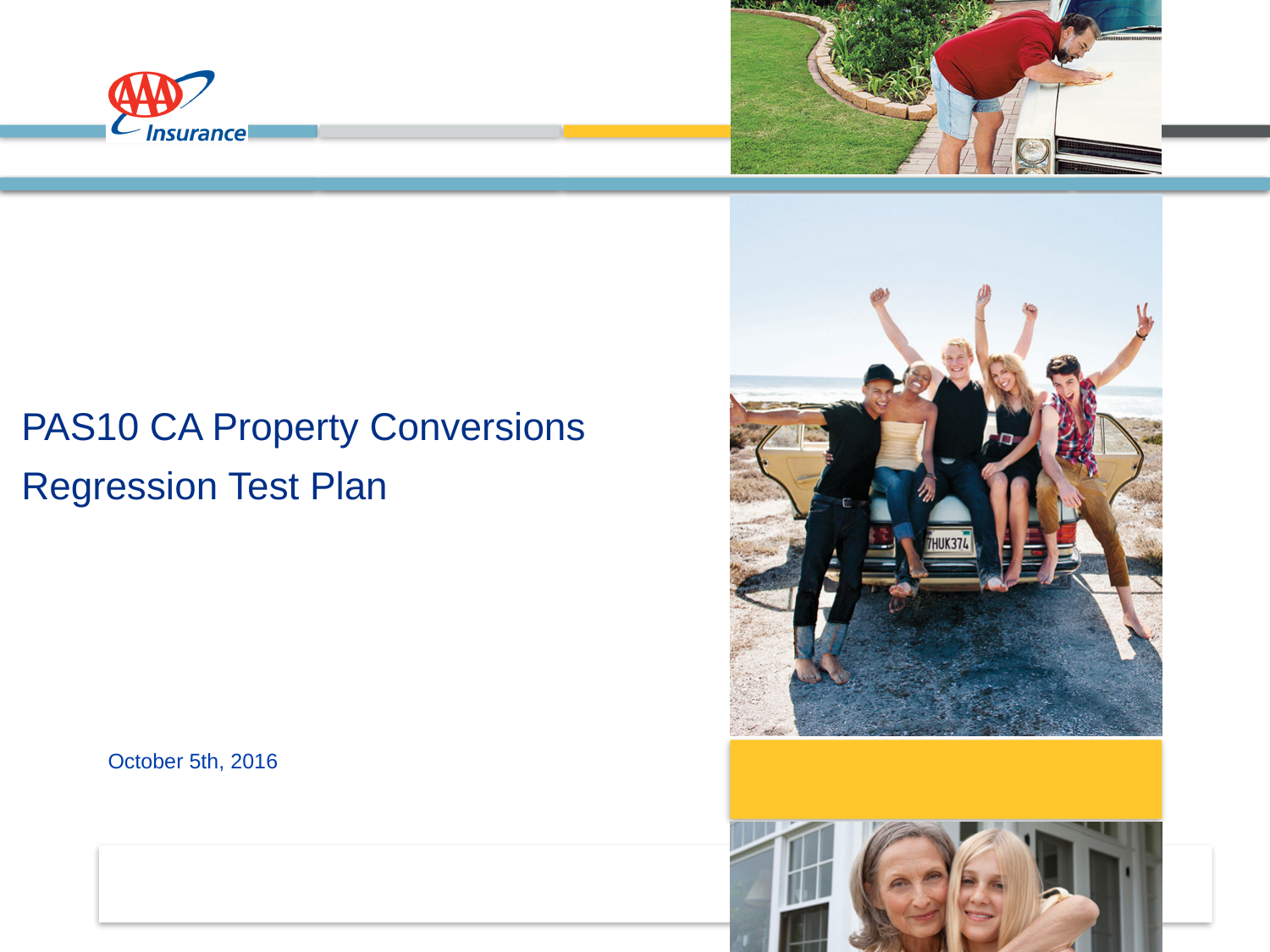

PAS10 CA Property Conversions
Regression Test Plan
October 5th, 2016